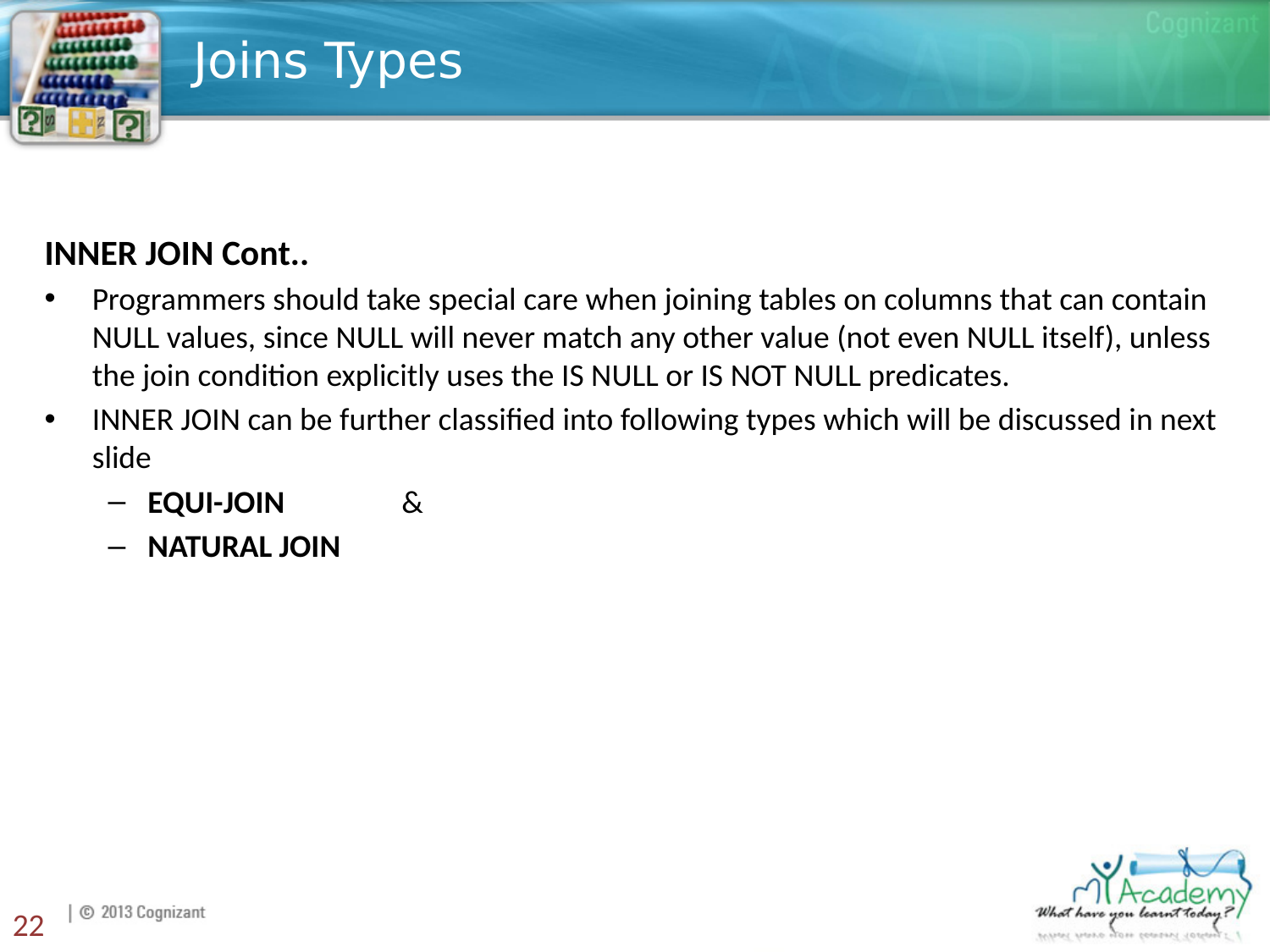

# Joins Types
INNER JOIN Cont..
Programmers should take special care when joining tables on columns that can contain NULL values, since NULL will never match any other value (not even NULL itself), unless the join condition explicitly uses the IS NULL or IS NOT NULL predicates.
INNER JOIN can be further classified into following types which will be discussed in next slide
EQUI-JOIN 	&
NATURAL JOIN

22